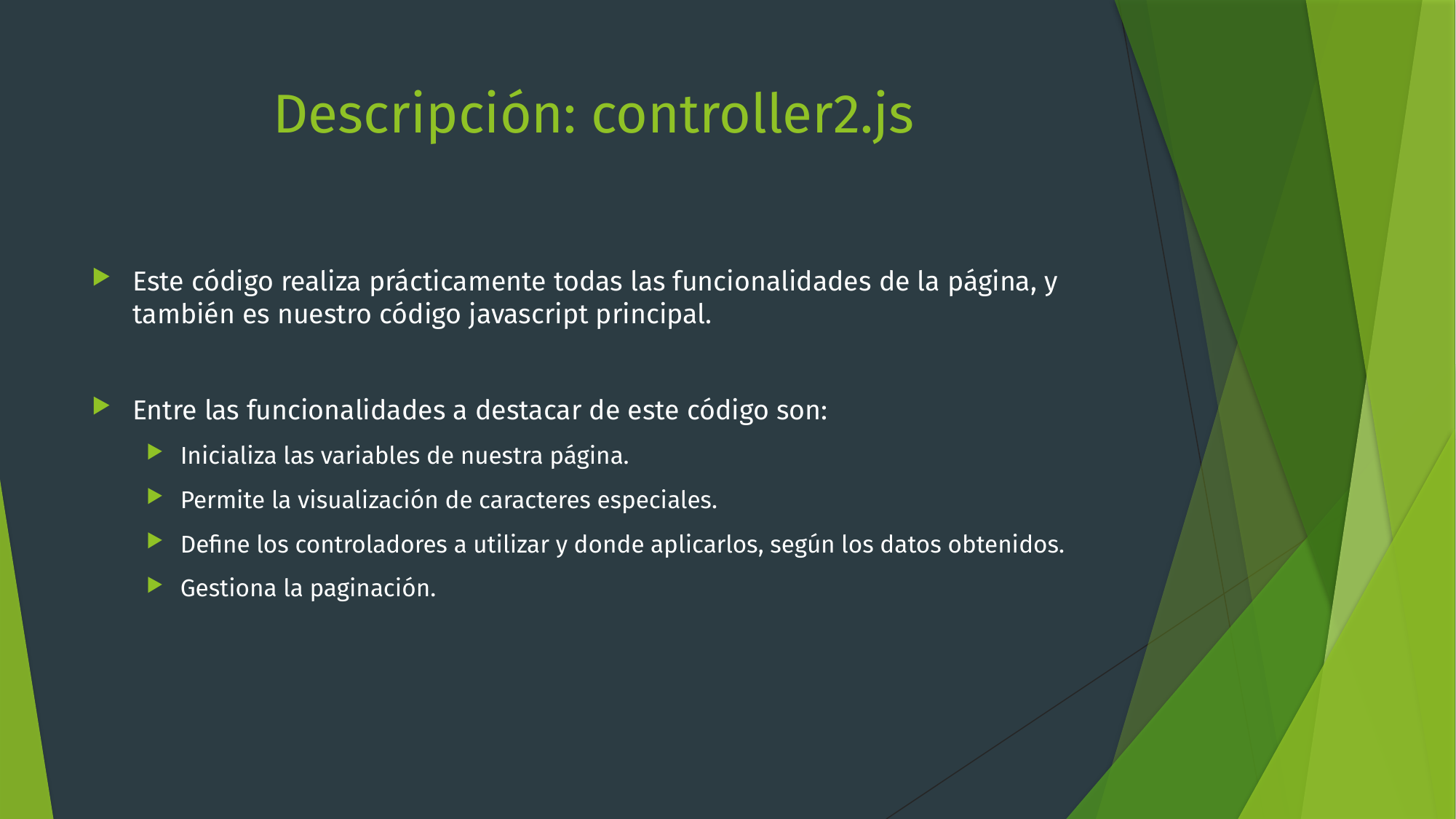

# Descripción: controller2.js
Este código realiza prácticamente todas las funcionalidades de la página, y también es nuestro código javascript principal.

Entre las funcionalidades a destacar de este código son:
Inicializa las variables de nuestra página.
Permite la visualización de caracteres especiales.
Define los controladores a utilizar y donde aplicarlos, según los datos obtenidos.
Gestiona la paginación.